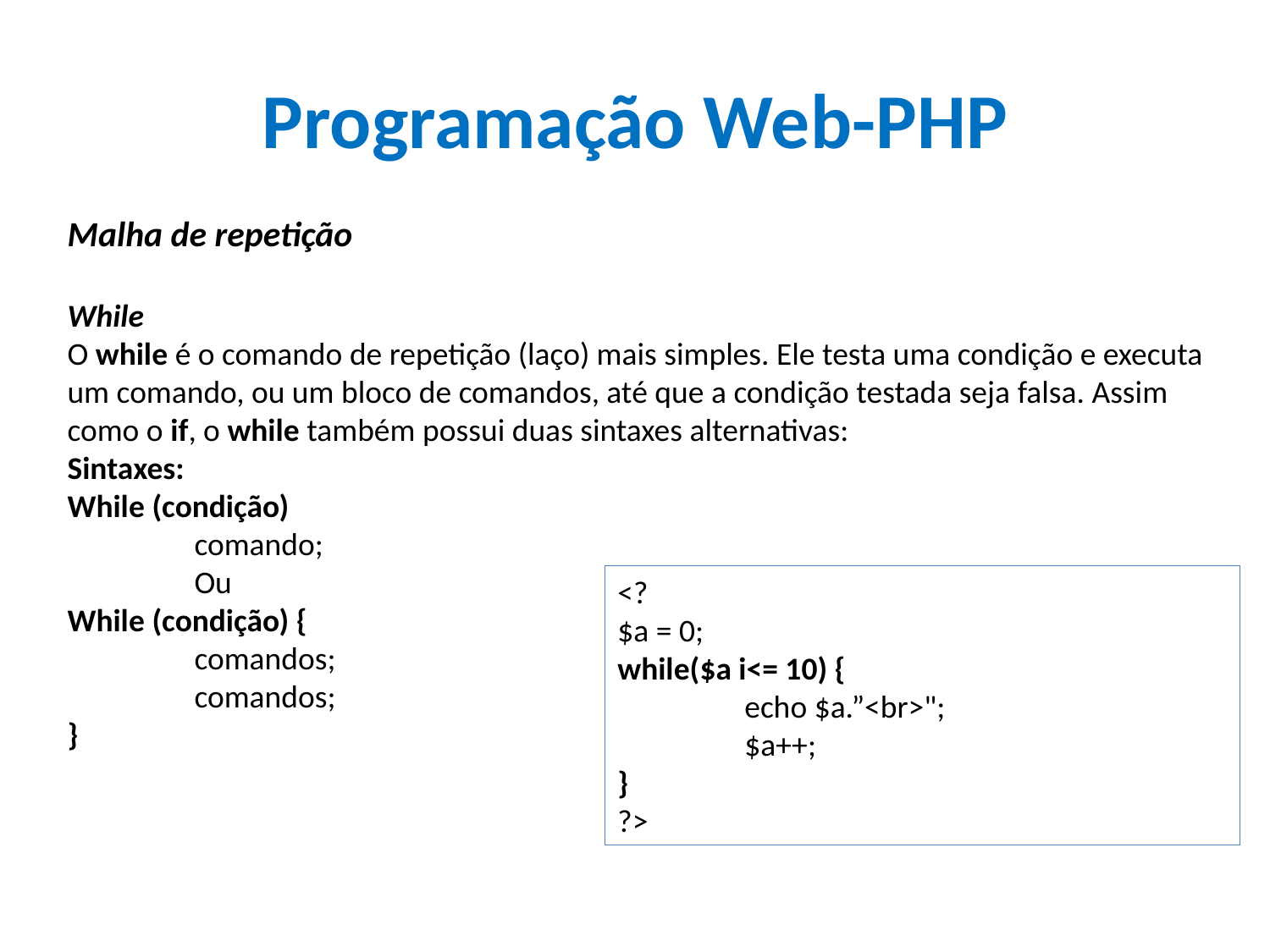

# Programação Web-PHP
Malha de repetição

While
O while é o comando de repetição (laço) mais simples. Ele testa uma condição e executa um comando, ou um bloco de comandos, até que a condição testada seja falsa. Assim como o if, o while também possui duas sintaxes alternativas:
Sintaxes:
While (condição)
	comando;
	Ou
While (condição) {
	comandos;
	comandos;
}
<?
$a = 0;
while($a i<= 10) {
	echo $a.”<br>";
	$a++;
}
?>